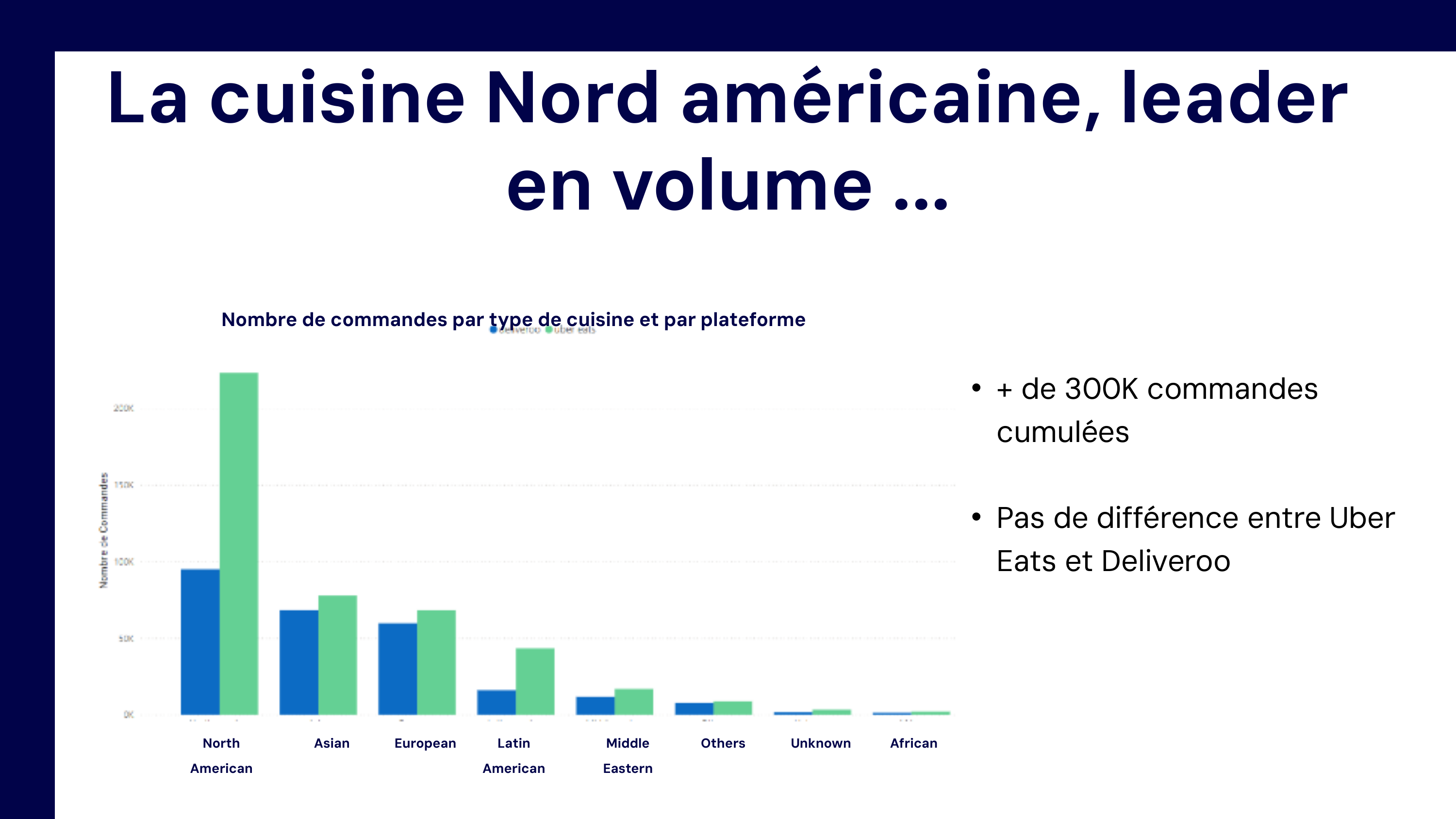

La cuisine Nord américaine, leader en volume ...
Nombre de commandes par type de cuisine et par plateforme

+ de 300K commandes cumulées

Pas de différence entre Uber Eats et Deliveroo

European
Others
Asian
African
Unknown
North American
Latin American
Middle Eastern